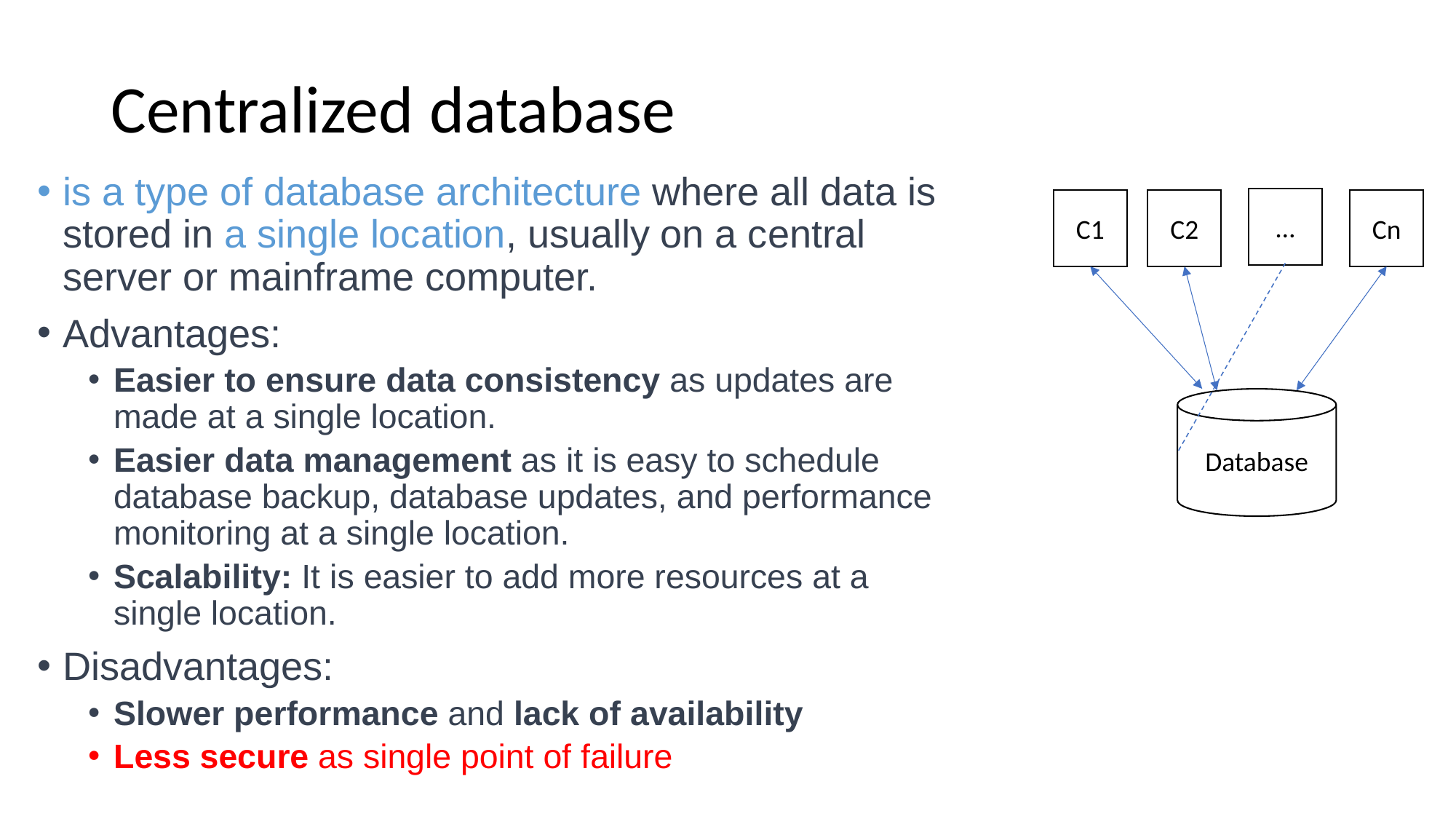

# Centralized database
is a type of database architecture where all data is stored in a single location, usually on a central server or mainframe computer.
Advantages:
Easier to ensure data consistency as updates are made at a single location.
Easier data management as it is easy to schedule database backup, database updates, and performance monitoring at a single location.
Scalability: It is easier to add more resources at a single location.
Disadvantages:
Slower performance and lack of availability
Less secure as single point of failure

…
C1
C2
Cn
Database